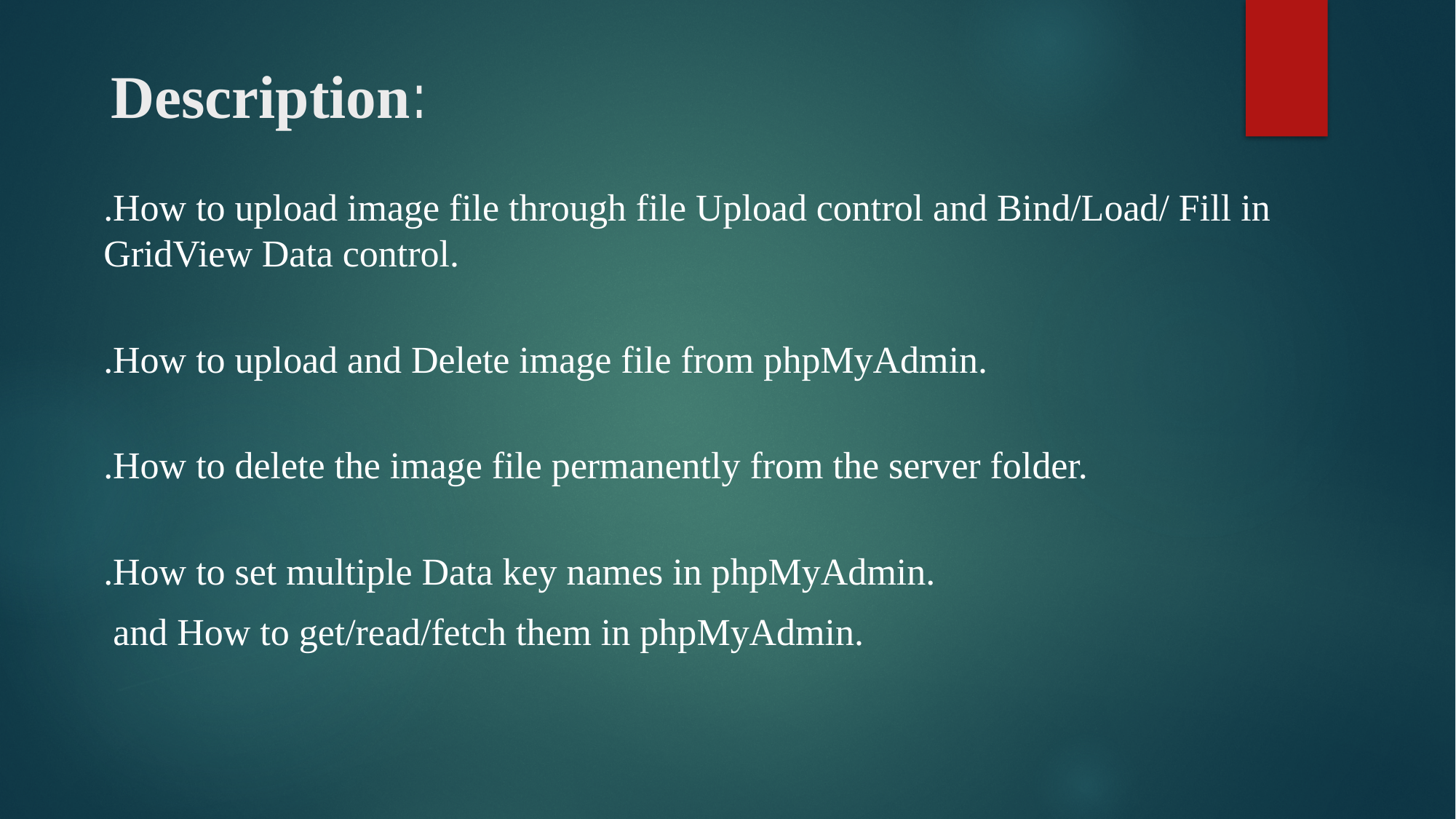

# Description:
.How to upload image file through file Upload control and Bind/Load/ Fill in GridView Data control.
.How to upload and Delete image file from phpMyAdmin.
.How to delete the image file permanently from the server folder.
.How to set multiple Data key names in phpMyAdmin.
 and How to get/read/fetch them in phpMyAdmin.